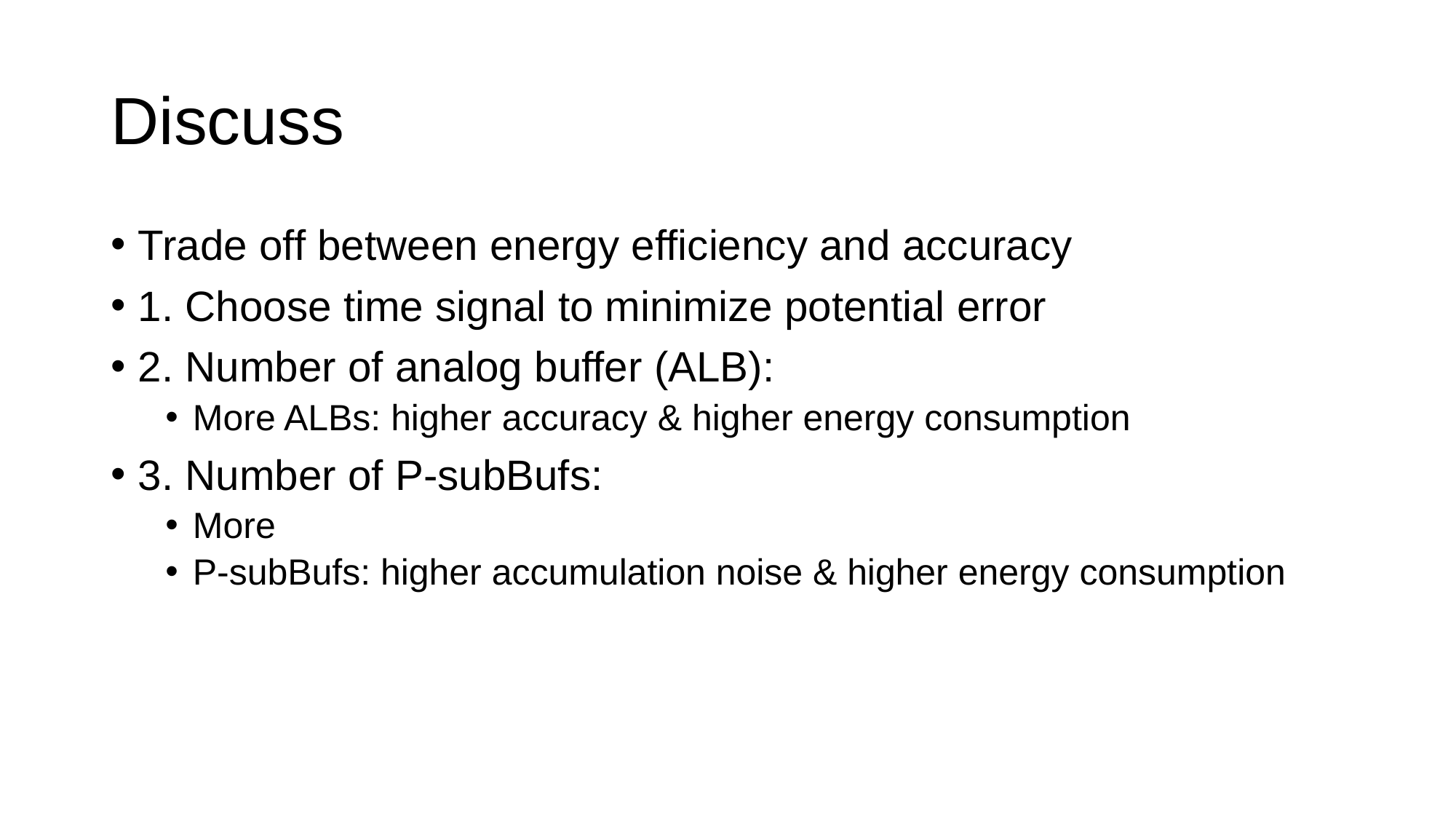

# Discuss
Trade off between energy efficiency and accuracy
1. Choose time signal to minimize potential error
2. Number of analog buffer (ALB):
More ALBs: higher accuracy & higher energy consumption
3. Number of P-subBufs:
More
P-subBufs: higher accumulation noise & higher energy consumption